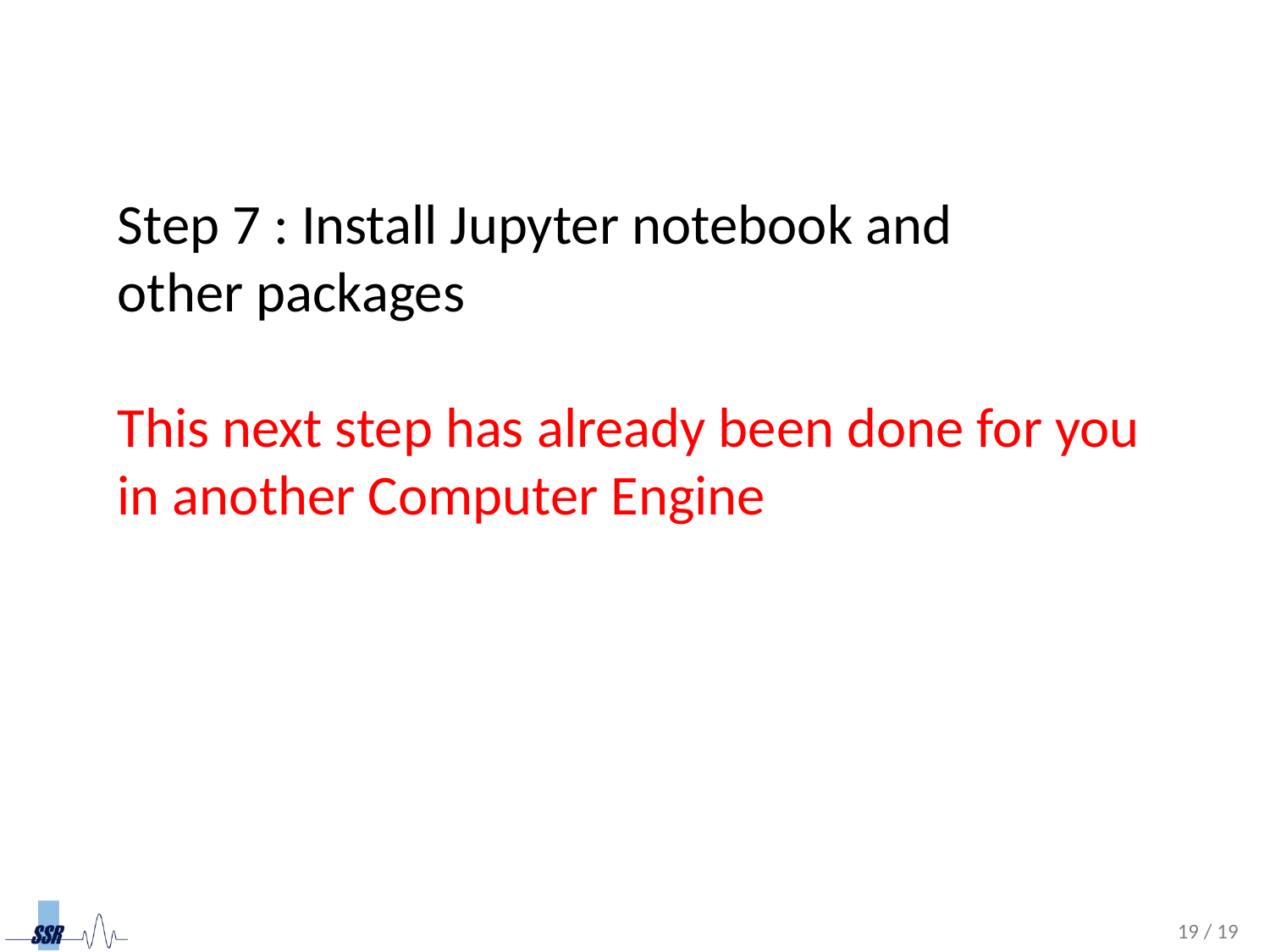

Step 7 : Install Jupyter notebook and other packages

This next step has already been done for you in another Computer Engine